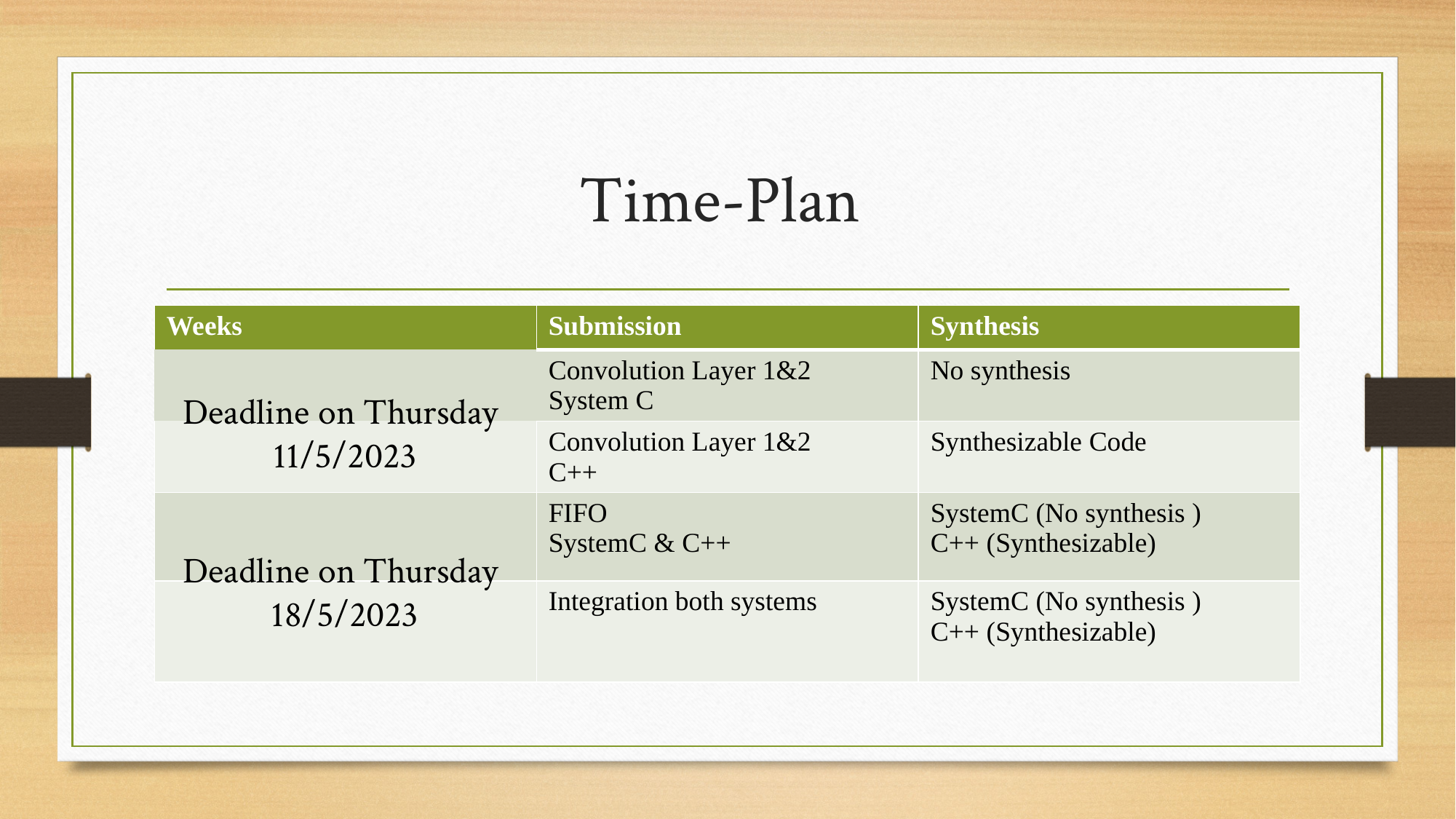

# Time-Plan
| Weeks | Submission | Synthesis |
| --- | --- | --- |
|  | Convolution Layer 1&2 System C | No synthesis |
|  | Convolution Layer 1&2 C++ | Synthesizable Code |
|  | FIFO SystemC & C++ | SystemC (No synthesis ) C++ (Synthesizable) |
|  | Integration both systems | SystemC (No synthesis ) C++ (Synthesizable) |
Deadline on Thursday
11/5/2023
Deadline on Thursday
18/5/2023